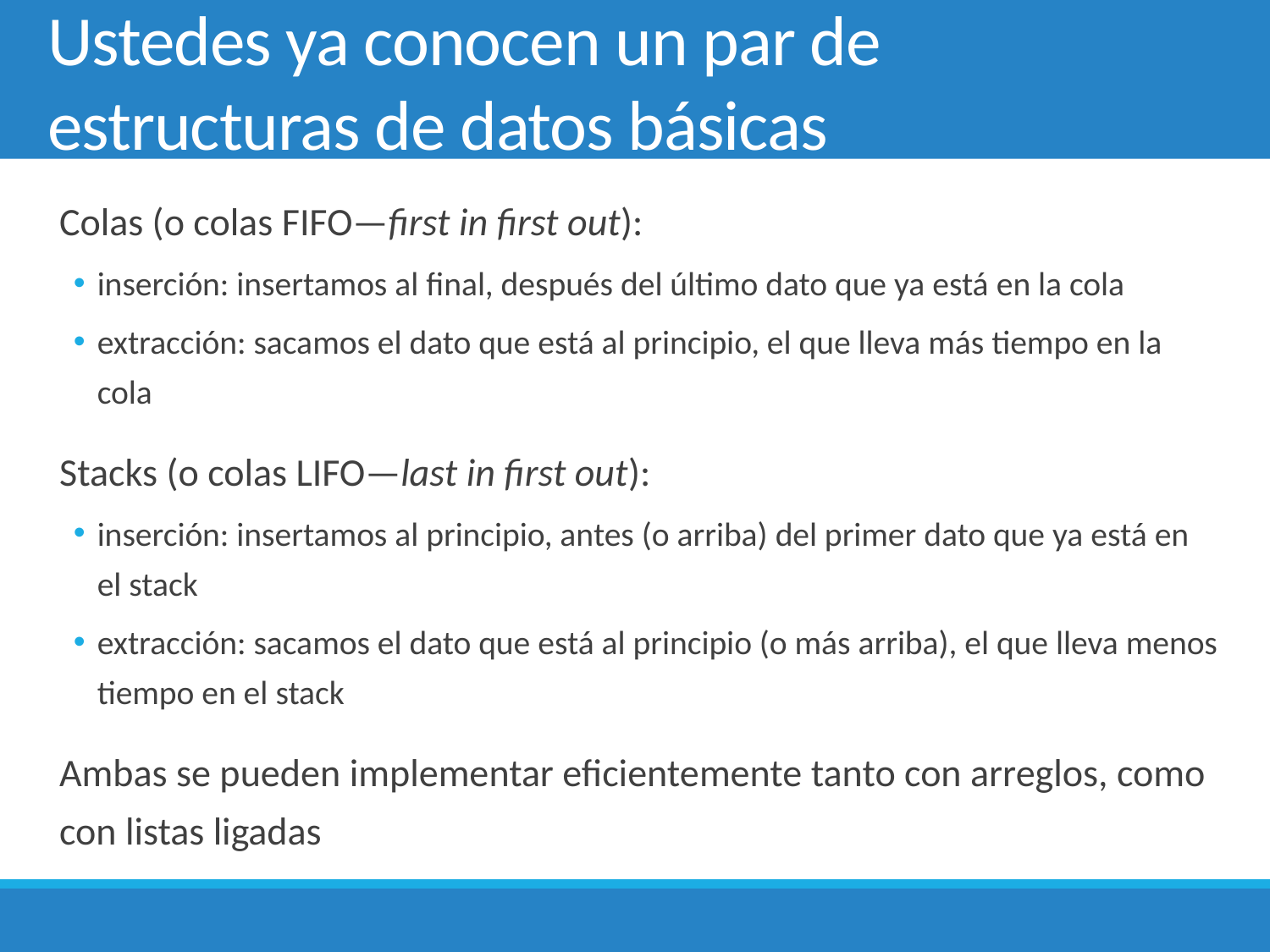

# Ustedes ya conocen un par de estructuras de datos básicas
Colas (o colas FIFO—first in first out):
inserción: insertamos al final, después del último dato que ya está en la cola
extracción: sacamos el dato que está al principio, el que lleva más tiempo en la cola
Stacks (o colas LIFO—last in first out):
inserción: insertamos al principio, antes (o arriba) del primer dato que ya está en el stack
extracción: sacamos el dato que está al principio (o más arriba), el que lleva menos tiempo en el stack
Ambas se pueden implementar eficientemente tanto con arreglos, como con listas ligadas